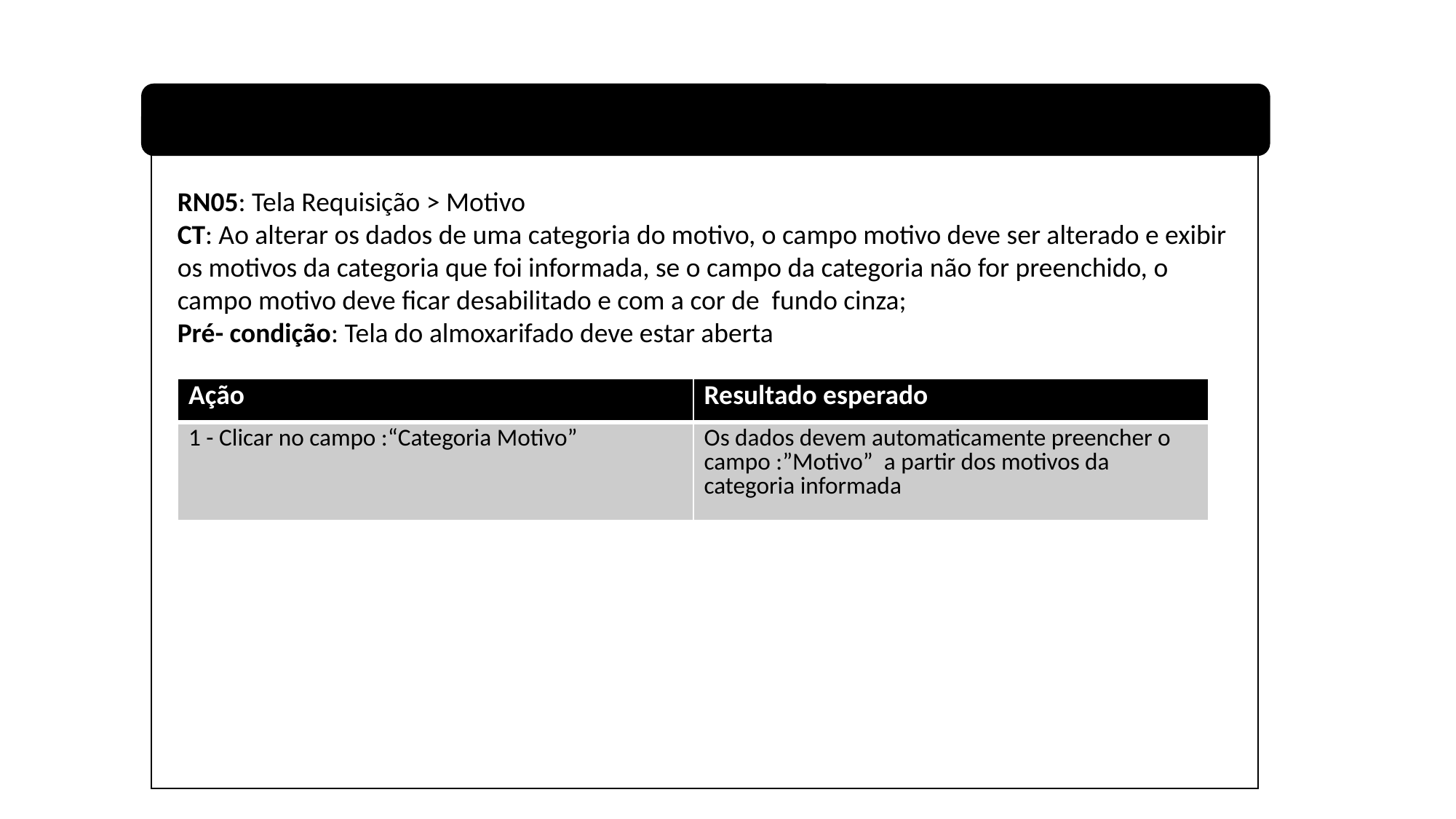

RN05: Tela Requisição > Motivo
CT: Ao alterar os dados de uma categoria do motivo, o campo motivo deve ser alterado e exibir  os motivos da categoria que foi informada, se o campo da categoria não for preenchido, o campo motivo deve ficar desabilitado e com a cor de  fundo cinza;
Pré- condição: Tela do almoxarifado deve estar aberta
| Ação | Resultado esperado |
| --- | --- |
| 1 - Clicar no campo :“Categoria Motivo” | Os dados devem automaticamente preencher o campo :”Motivo” a partir dos motivos da categoria informada |